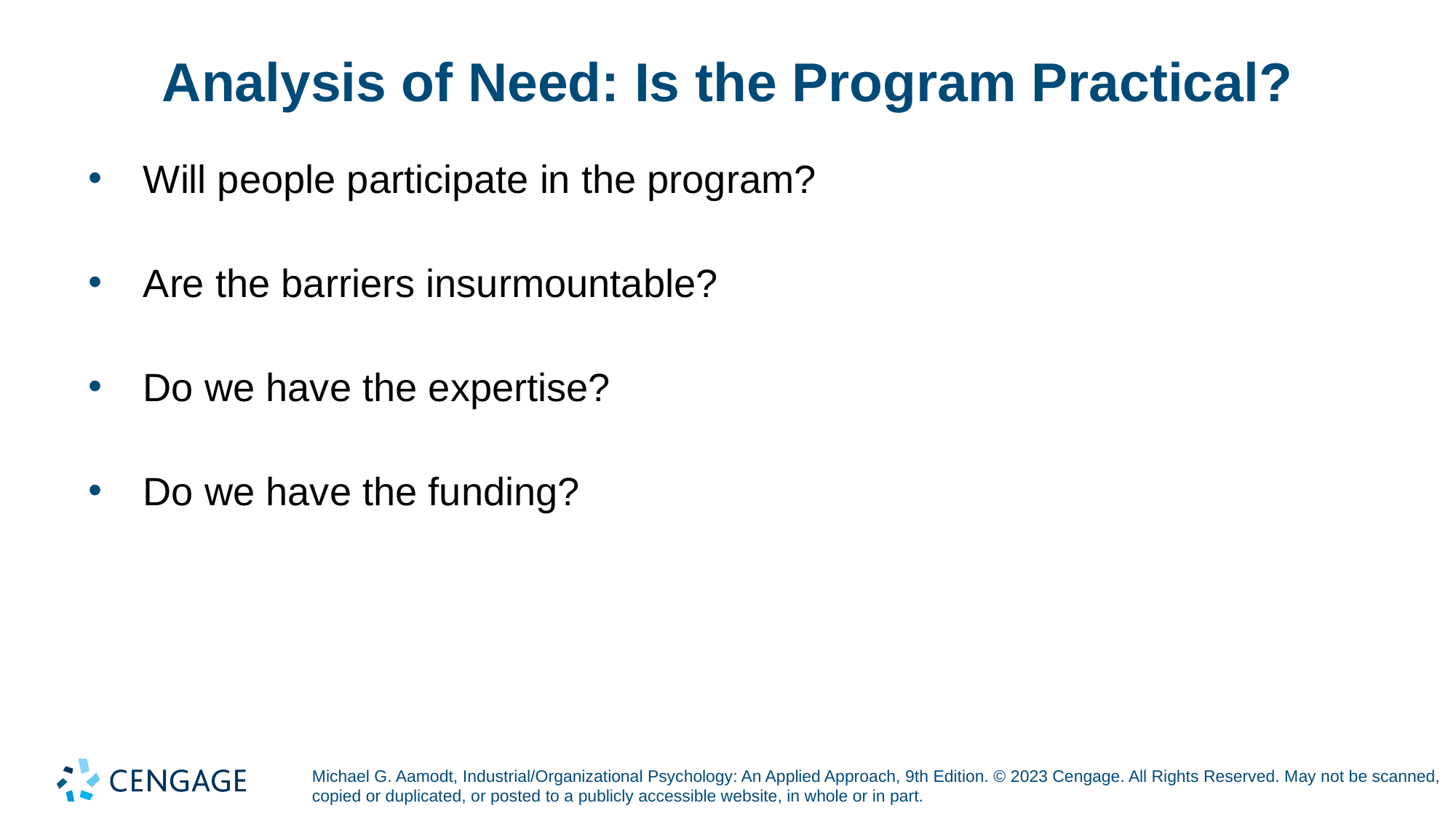

# Analysis of Need: Is the Program Practical?
Will people participate in the program?
Are the barriers insurmountable?
Do we have the expertise?
Do we have the funding?